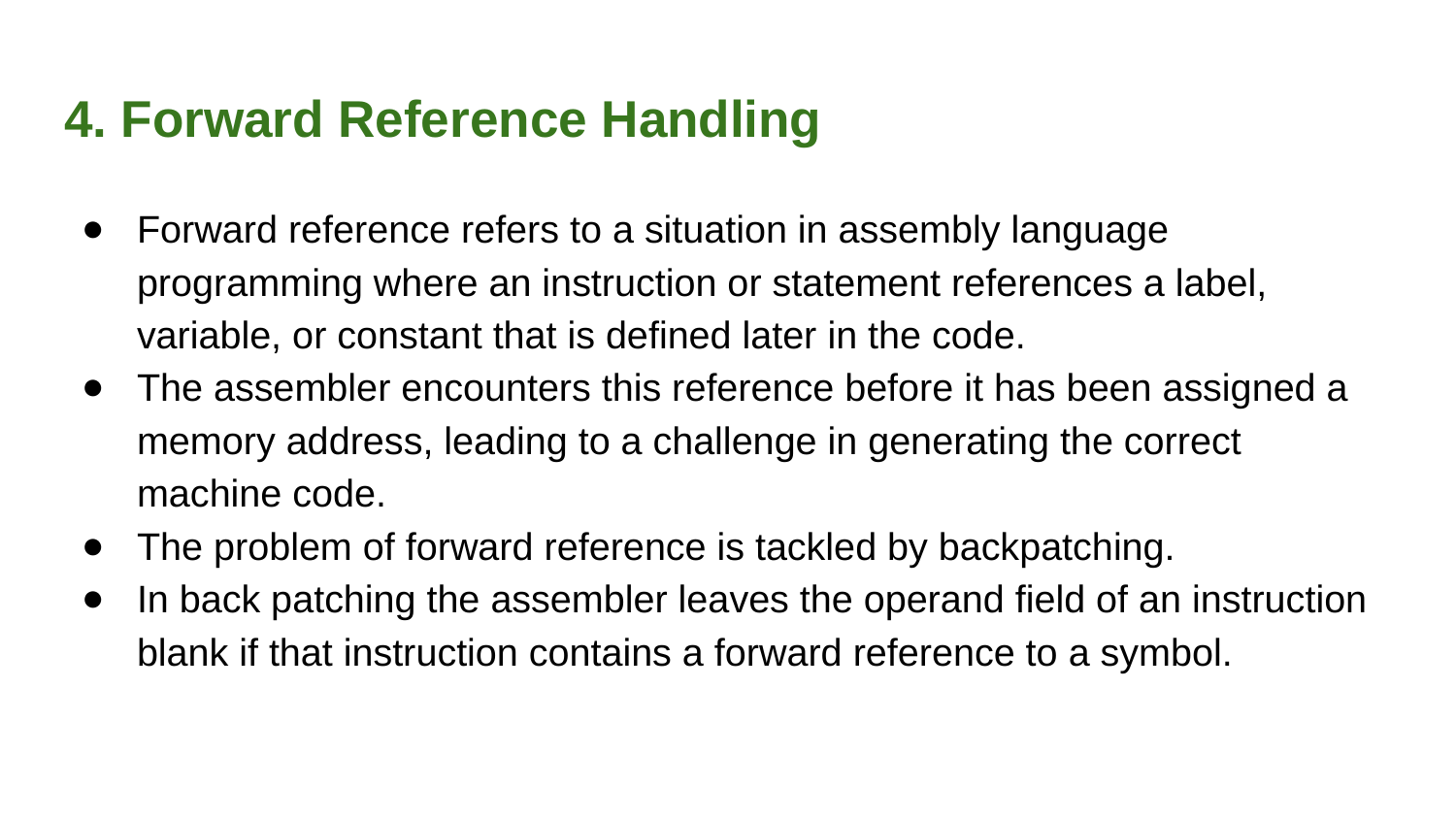

# 4. Forward Reference Handling
Forward reference refers to a situation in assembly language programming where an instruction or statement references a label, variable, or constant that is defined later in the code.
The assembler encounters this reference before it has been assigned a memory address, leading to a challenge in generating the correct machine code.
The problem of forward reference is tackled by backpatching.
In back patching the assembler leaves the operand field of an instruction blank if that instruction contains a forward reference to a symbol.